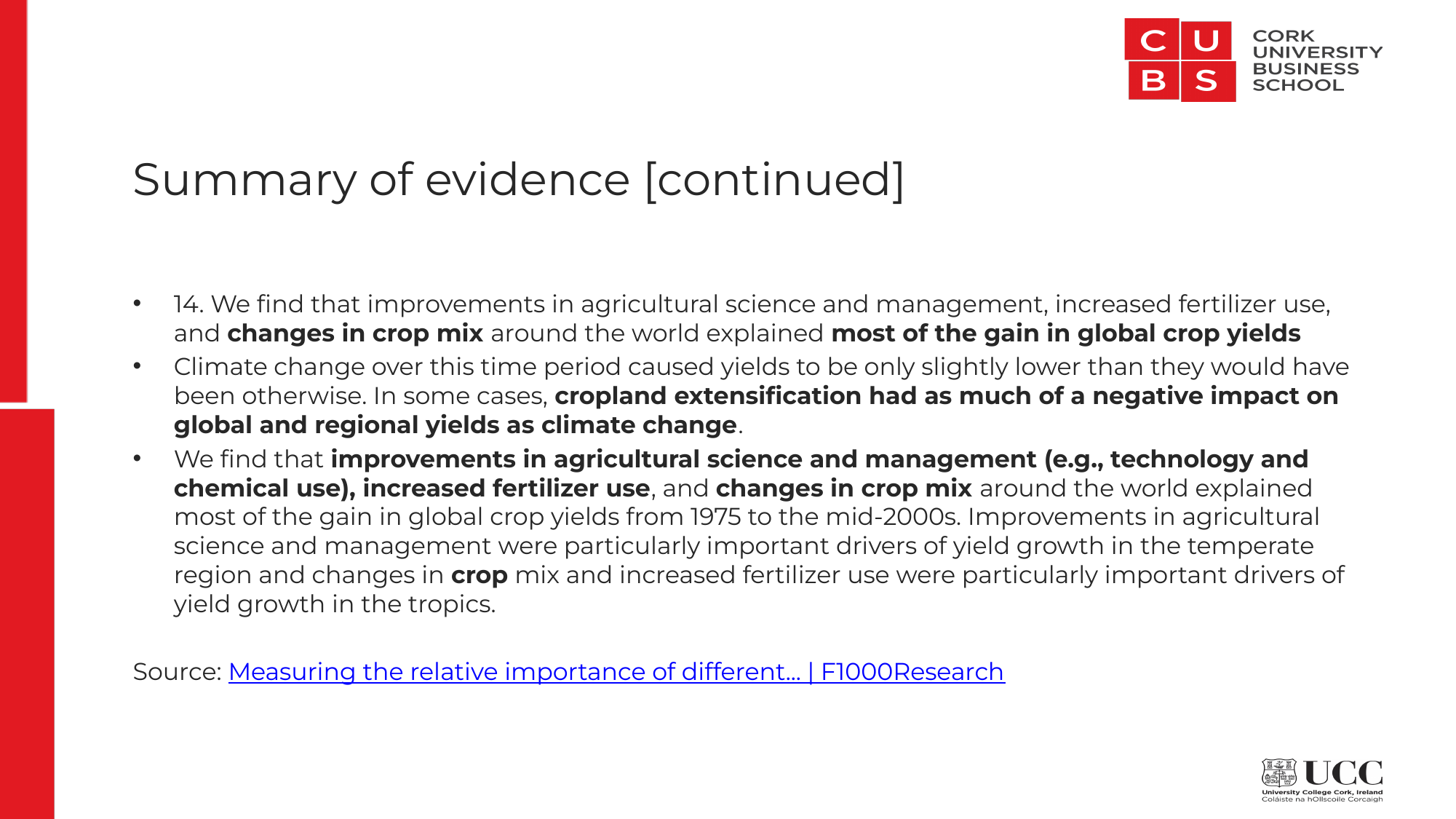

# Summary of evidence [continued]
14. We find that improvements in agricultural science and management, increased fertilizer use, and changes in crop mix around the world explained most of the gain in global crop yields
Climate change over this time period caused yields to be only slightly lower than they would have been otherwise. In some cases, cropland extensification had as much of a negative impact on global and regional yields as climate change.
We find that improvements in agricultural science and management (e.g., technology and chemical use), increased fertilizer use, and changes in crop mix around the world explained most of the gain in global crop yields from 1975 to the mid-2000s. Improvements in agricultural science and management were particularly important drivers of yield growth in the temperate region and changes in crop mix and increased fertilizer use were particularly important drivers of yield growth in the tropics.

Source: Measuring the relative importance of different... | F1000Research